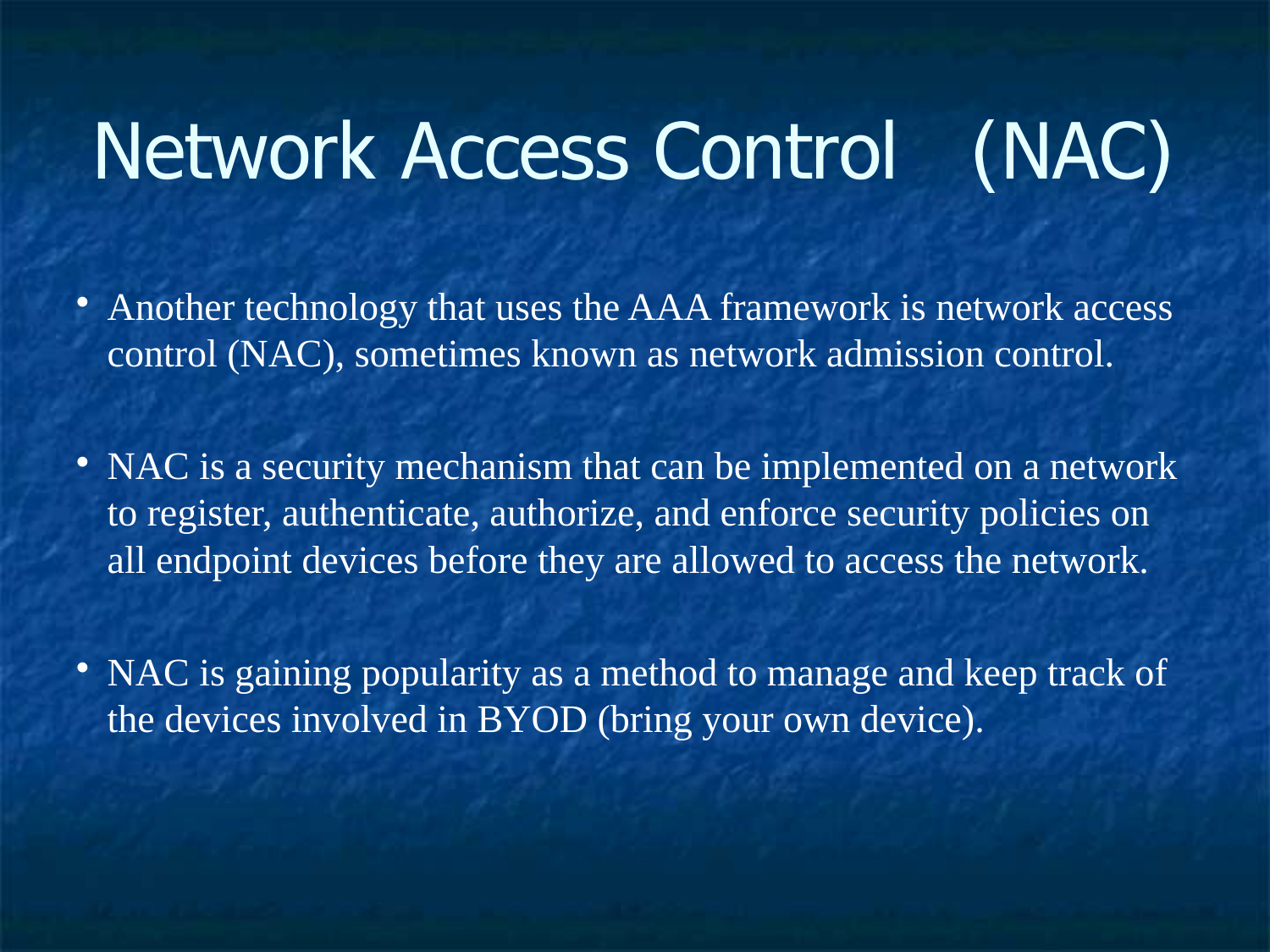

Network Access Control   (NAC)
Another technology that uses the AAA framework is network access control (NAC), sometimes known as network admission control.

NAC is a security mechanism that can be implemented on a network to register, authenticate, authorize, and enforce security policies on all endpoint devices before they are allowed to access the network.

NAC is gaining popularity as a method to manage and keep track of the devices involved in BYOD (bring your own device).